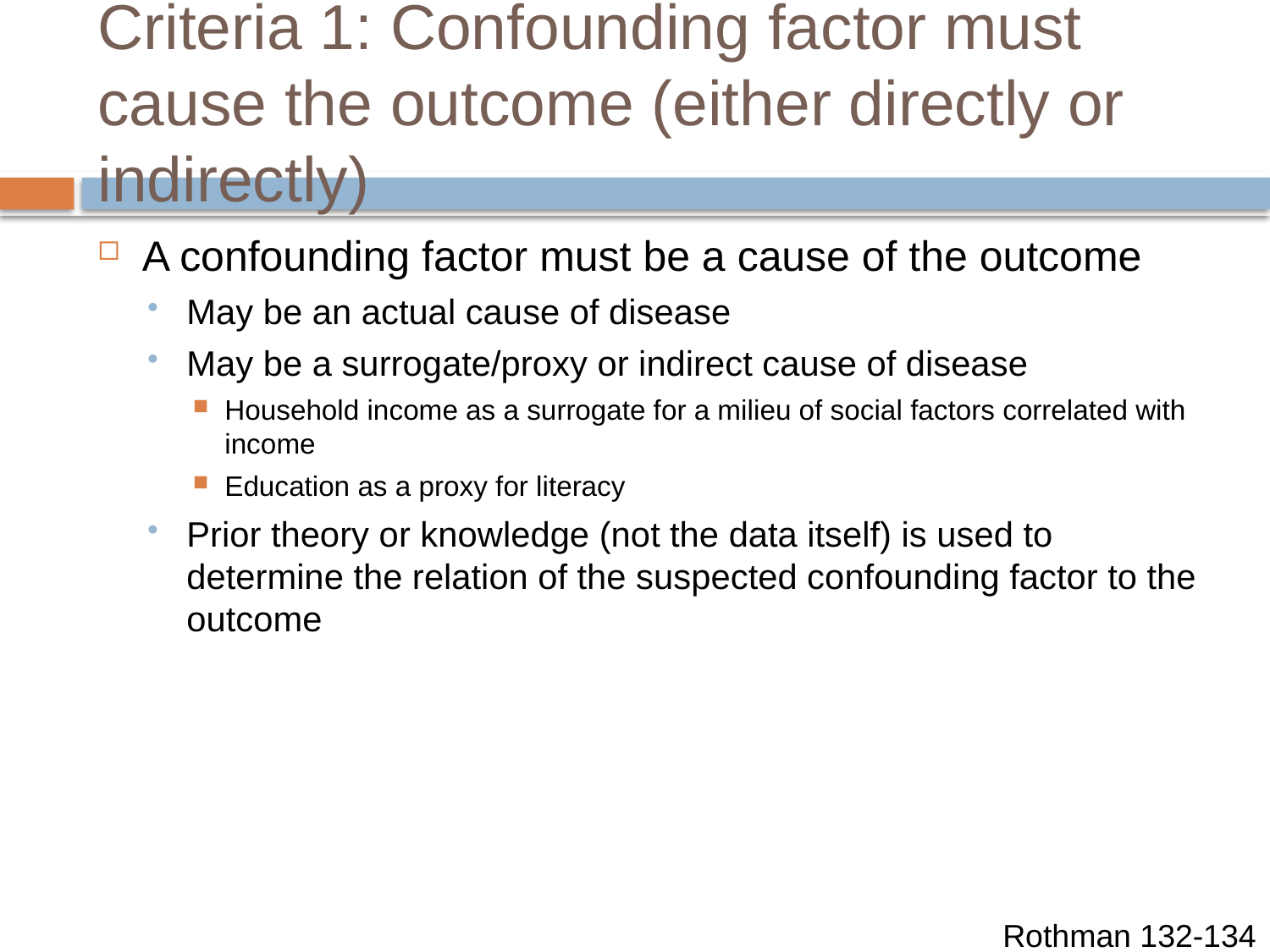

# Criteria 1: Confounding factor must cause the outcome (either directly or indirectly)
A confounding factor must be a cause of the outcome
May be an actual cause of disease
May be a surrogate/proxy or indirect cause of disease
Household income as a surrogate for a milieu of social factors correlated with income
Education as a proxy for literacy
Prior theory or knowledge (not the data itself) is used to determine the relation of the suspected confounding factor to the outcome
Rothman 132-134